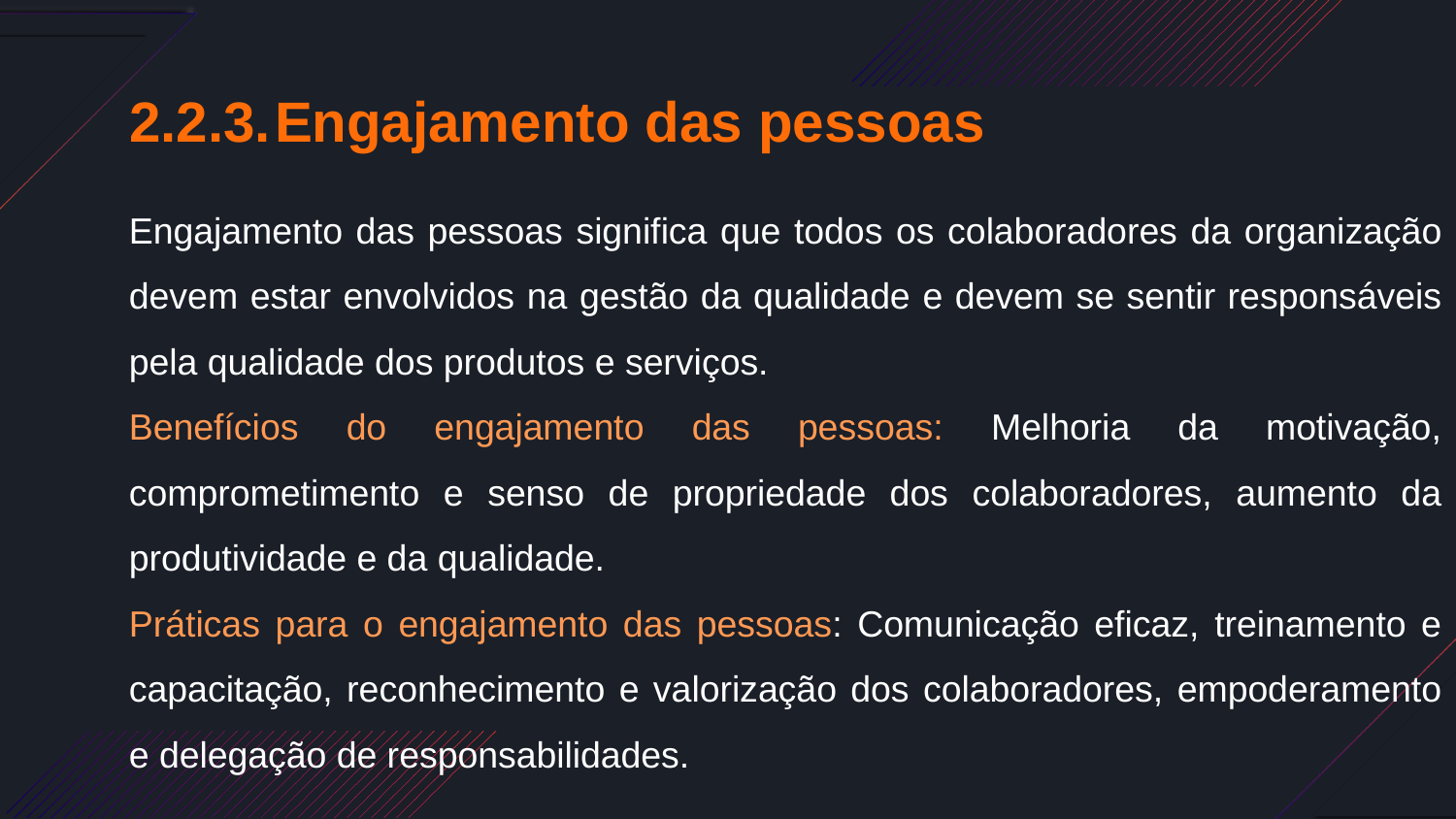

# 2.2.3.	Engajamento das pessoas
Engajamento das pessoas significa que todos os colaboradores da organização devem estar envolvidos na gestão da qualidade e devem se sentir responsáveis pela qualidade dos produtos e serviços.
Benefícios do engajamento das pessoas: Melhoria da motivação, comprometimento e senso de propriedade dos colaboradores, aumento da produtividade e da qualidade.
Práticas para o engajamento das pessoas: Comunicação eficaz, treinamento e capacitação, reconhecimento e valorização dos colaboradores, empoderamento e delegação de responsabilidades.